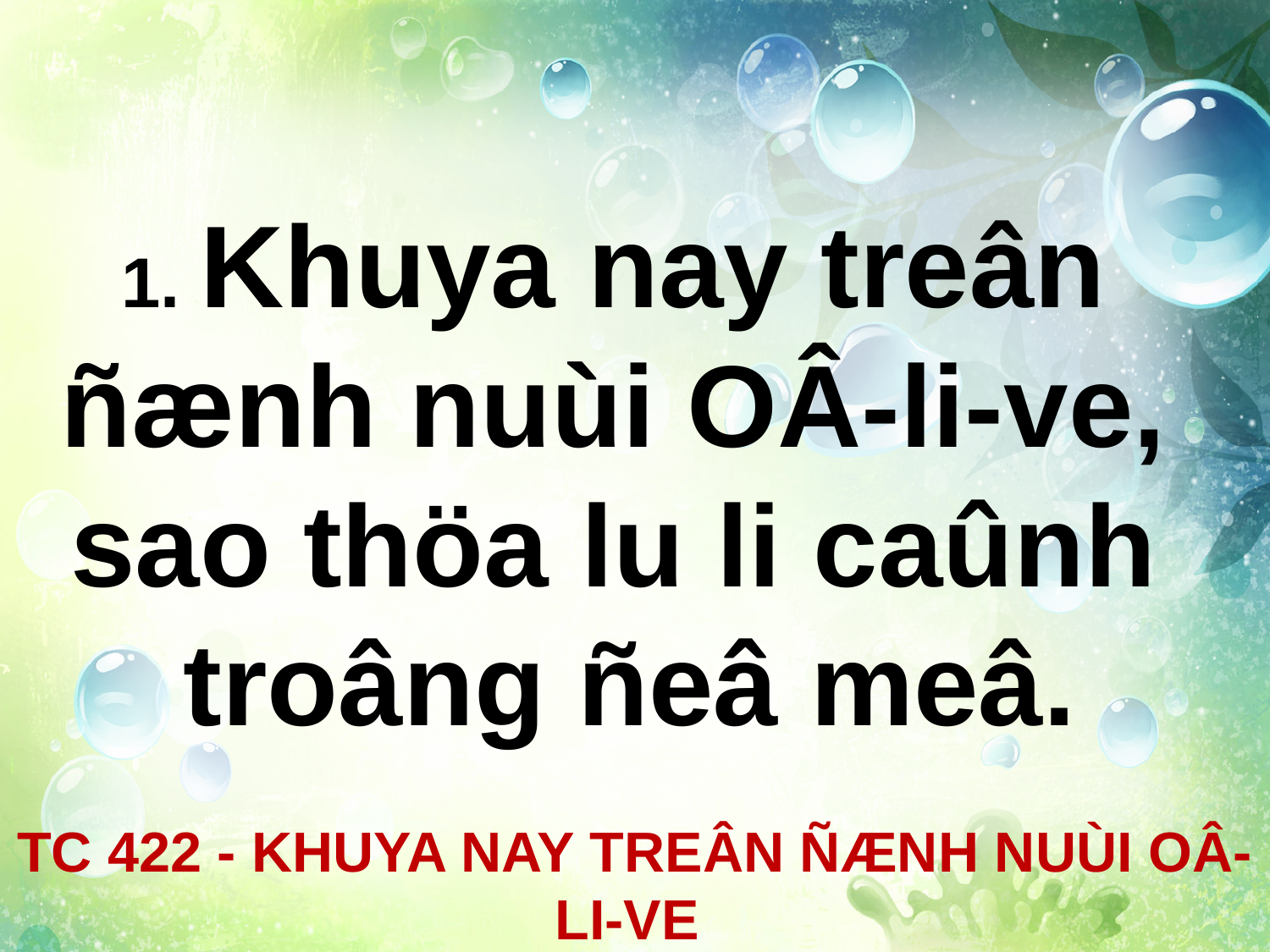

1. Khuya nay treân
ñænh nuùi OÂ-li-ve,
sao thöa lu li caûnh
troâng ñeâ meâ.
TC 422 - KHUYA NAY TREÂN ÑÆNH NUÙI OÂ-LI-VE